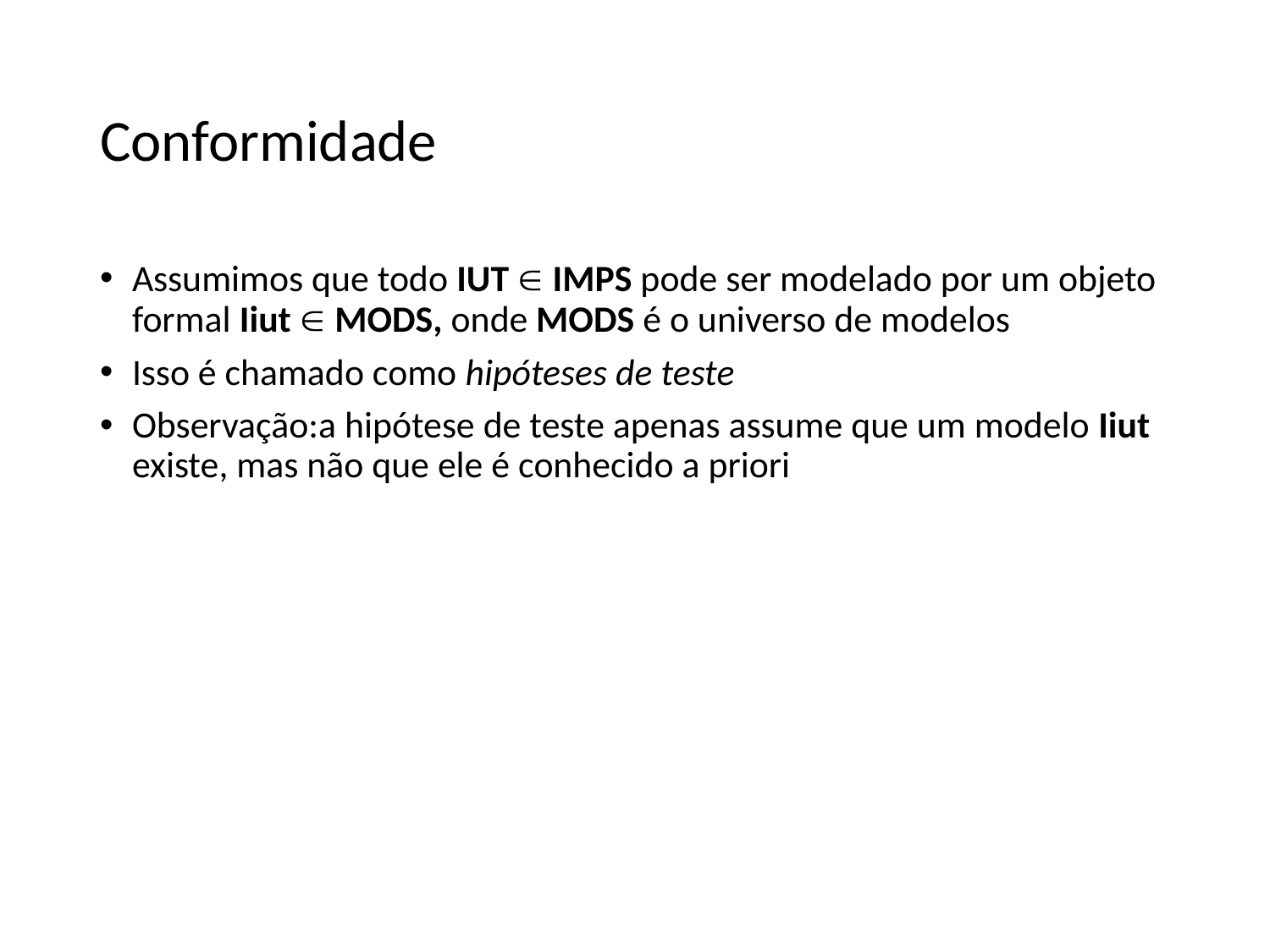

# Conformidade
Assumimos que todo IUT ∈ IMPS pode ser modelado por um objeto formal Iiut ∈ MODS, onde MODS é o universo de modelos
Isso é chamado como hipóteses de teste
Observação:a hipótese de teste apenas assume que um modelo Iiut existe, mas não que ele é conhecido a priori